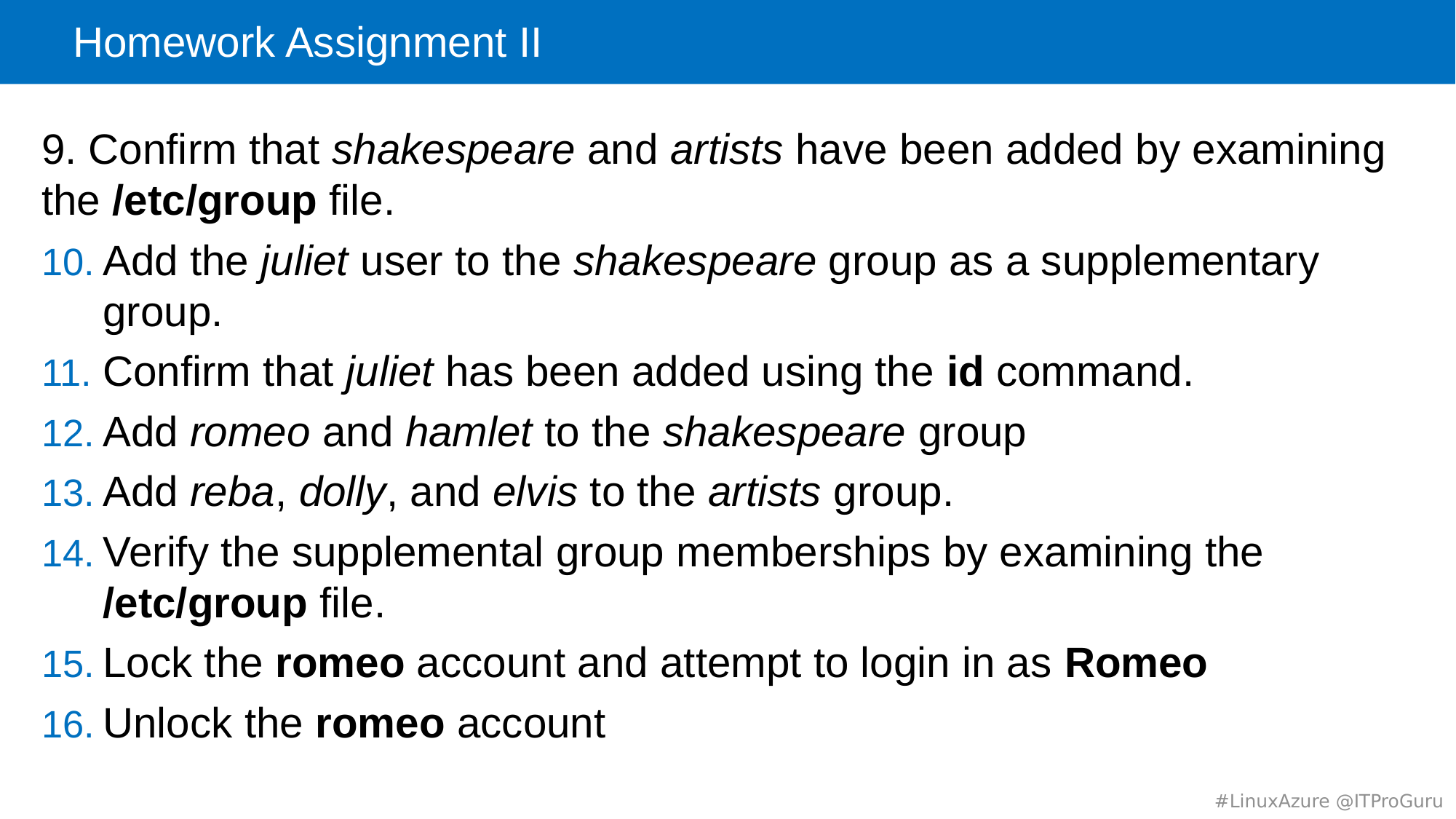

# Homework Assignment II
9. Confirm that shakespeare and artists have been added by examining the /etc/group file.
Add the juliet user to the shakespeare group as a supplementary group.
Confirm that juliet has been added using the id command.
Add romeo and hamlet to the shakespeare group
Add reba, dolly, and elvis to the artists group.
Verify the supplemental group memberships by examining the /etc/group file.
Lock the romeo account and attempt to login in as Romeo
Unlock the romeo account